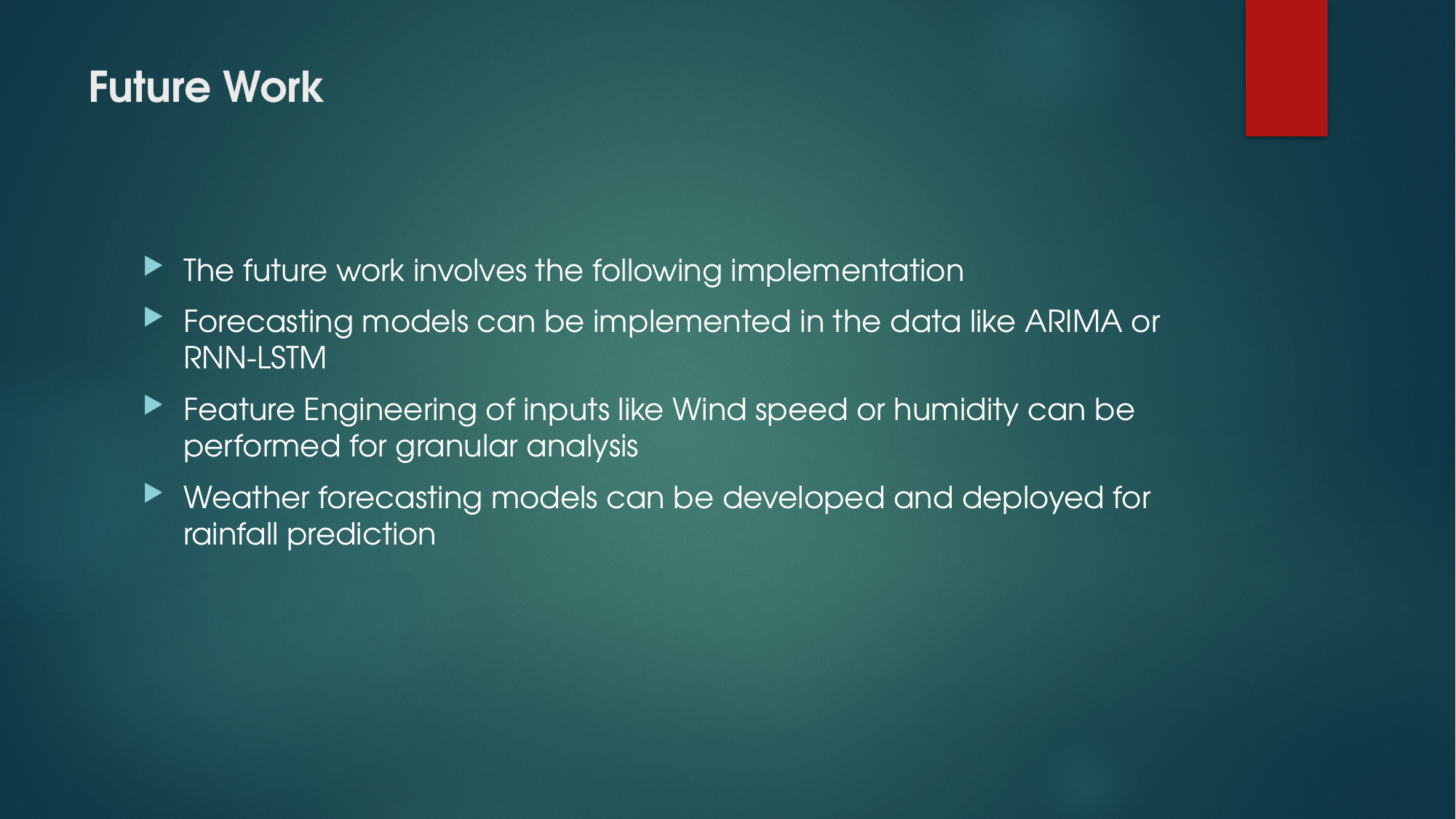

# Future Work
The future work involves the following implementation
Forecasting models can be implemented in the data like ARIMA or RNN-LSTM
Feature Engineering of inputs like Wind speed or humidity can be performed for granular analysis
Weather forecasting models can be developed and deployed for rainfall prediction